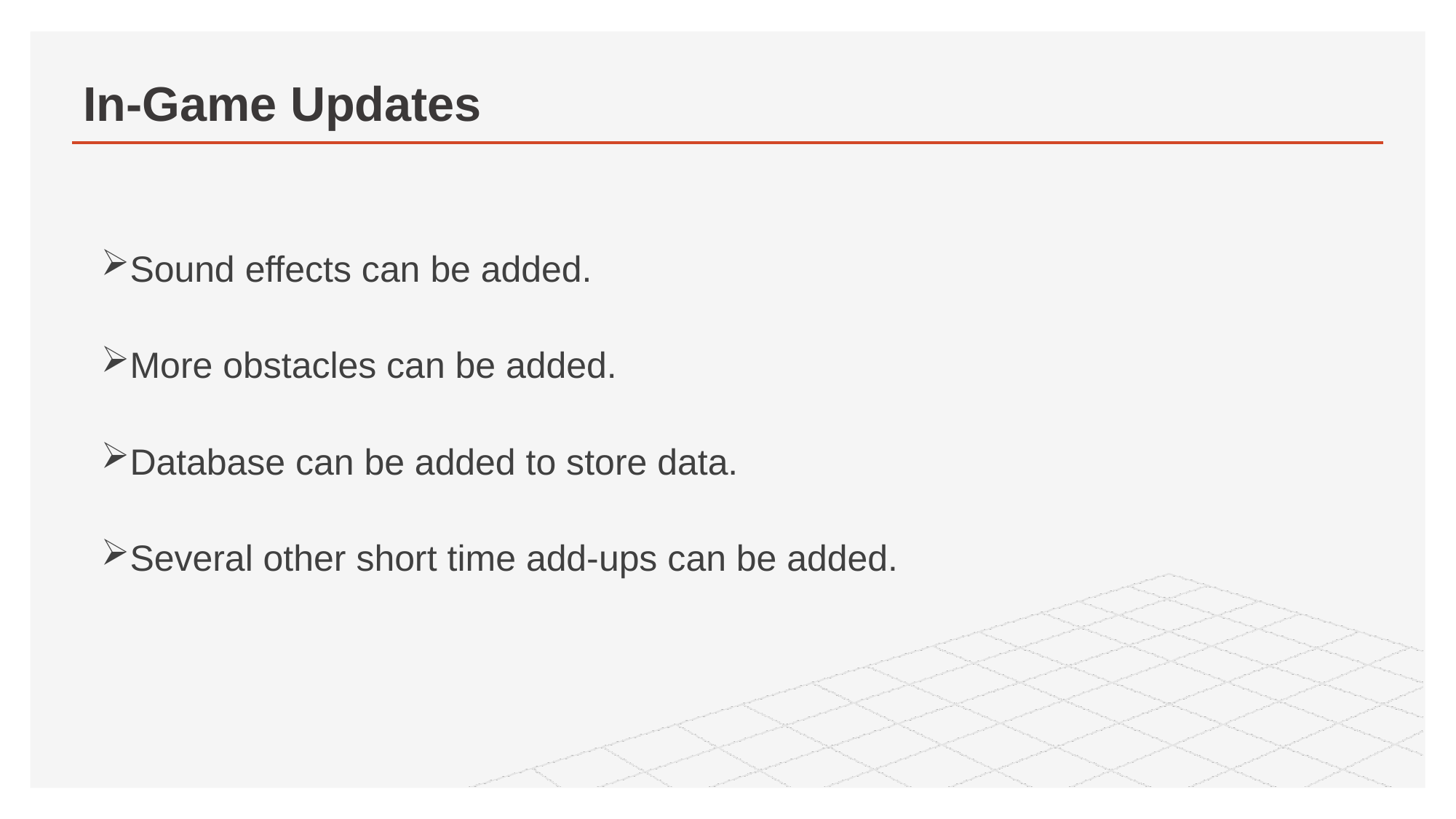

# In-Game Updates
Sound effects can be added.
More obstacles can be added.
Database can be added to store data.
Several other short time add-ups can be added.